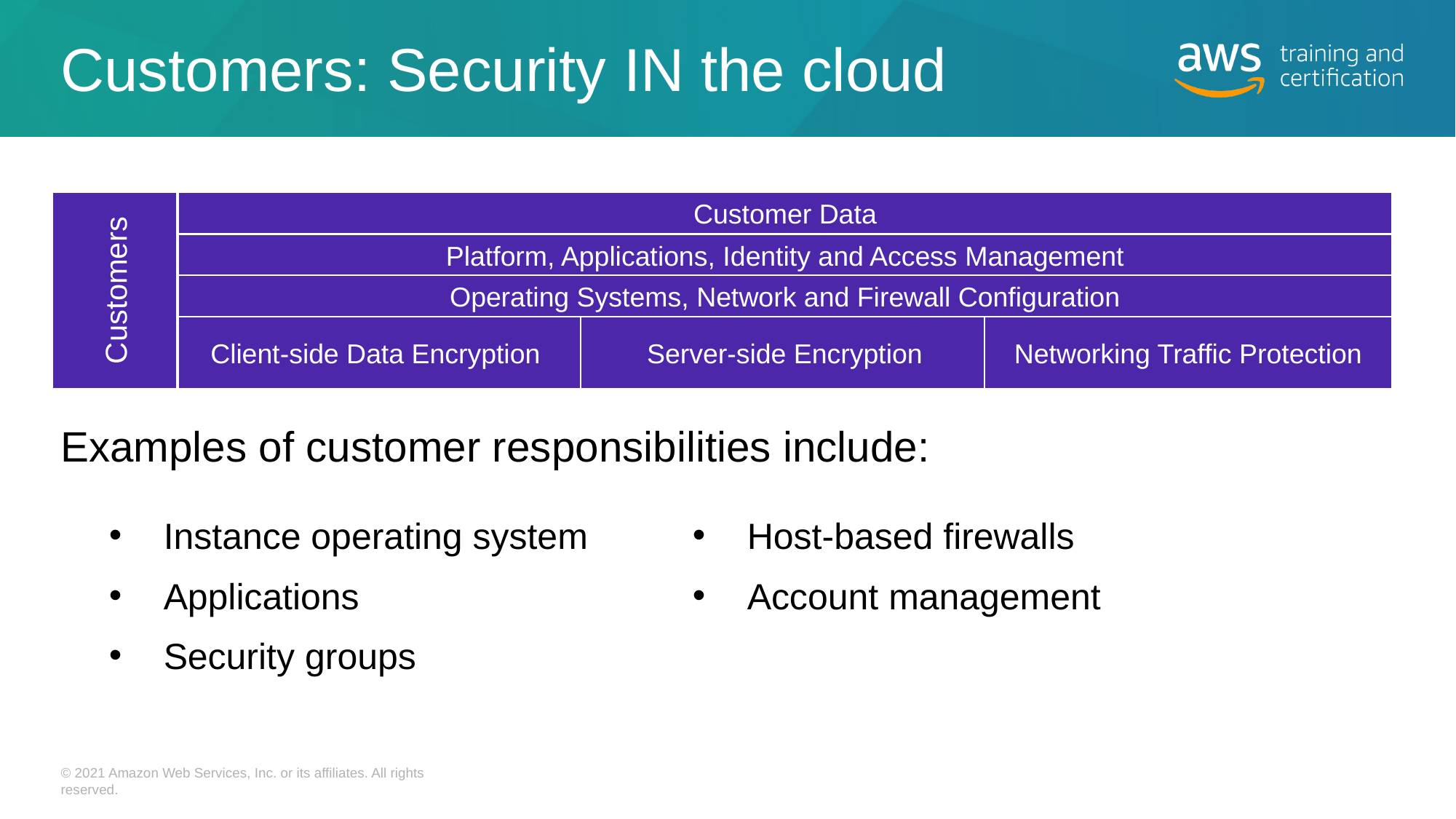

# Customers: Security IN the cloud
Customers
Customer Data
Platform, Applications, Identity and Access Management
Operating Systems, Network and Firewall Configuration
Server-side Encryption
Networking Traffic Protection
Client-side Data Encryption
Examples of customer responsibilities include:
Instance operating system
Applications
Security groups
Host-based firewalls
Account management
© 2021 Amazon Web Services, Inc. or its affiliates. All rights reserved.
5